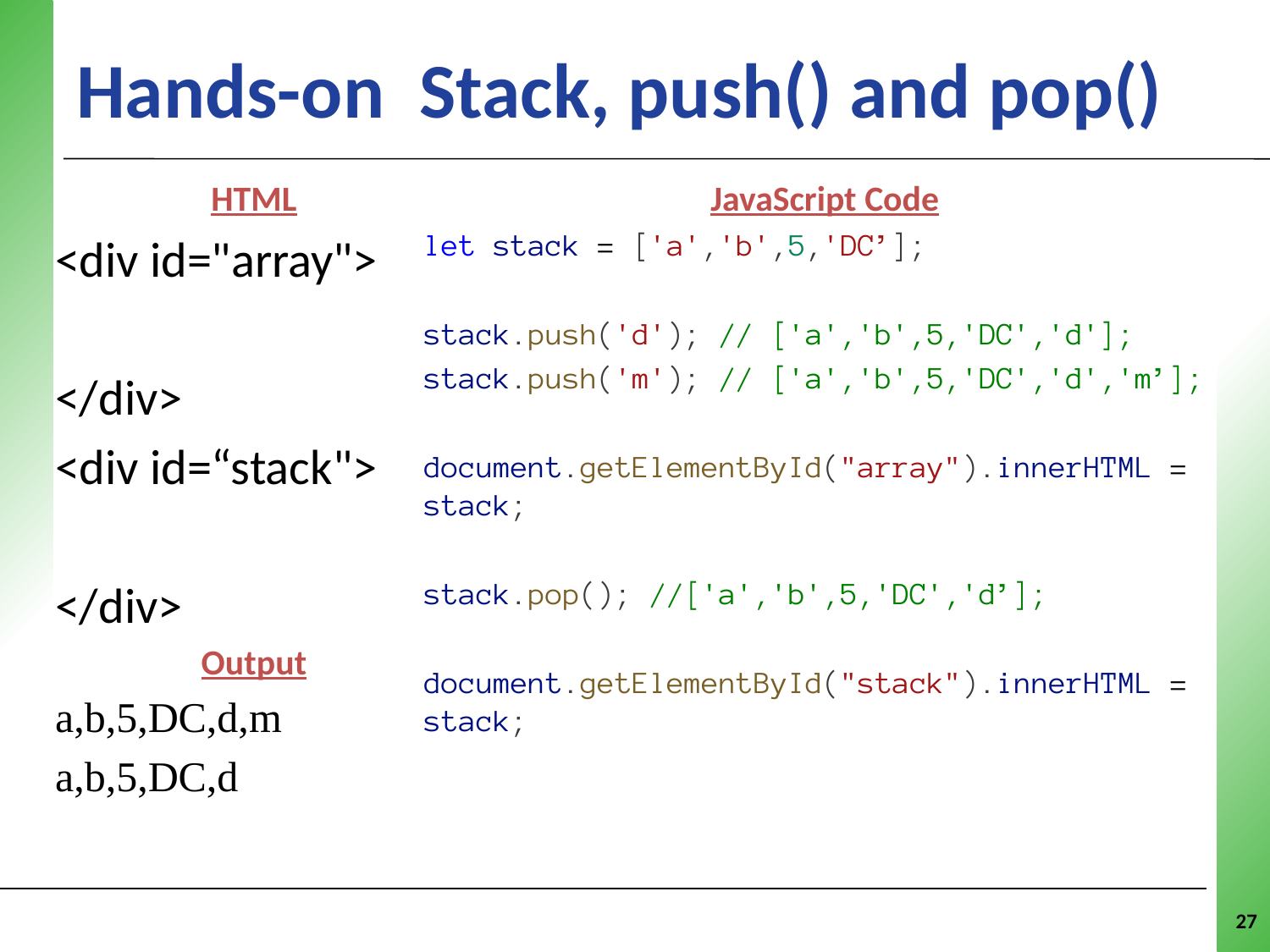

# Hands-on  Stack, push() and pop()
HTML
<div id="array">

</div>
<div id=“stack">

</div>
Output
a,b,5,DC,d,m
a,b,5,DC,d

JavaScript Code
let stack = ['a','b',5,'DC’];

stack.push('d'); // ['a','b',5,'DC','d'];
stack.push('m'); // ['a','b',5,'DC','d','m’];

document.getElementById("array").innerHTML = stack;

stack.pop(); //['a','b',5,'DC','d’];

document.getElementById("stack").innerHTML = stack;

27